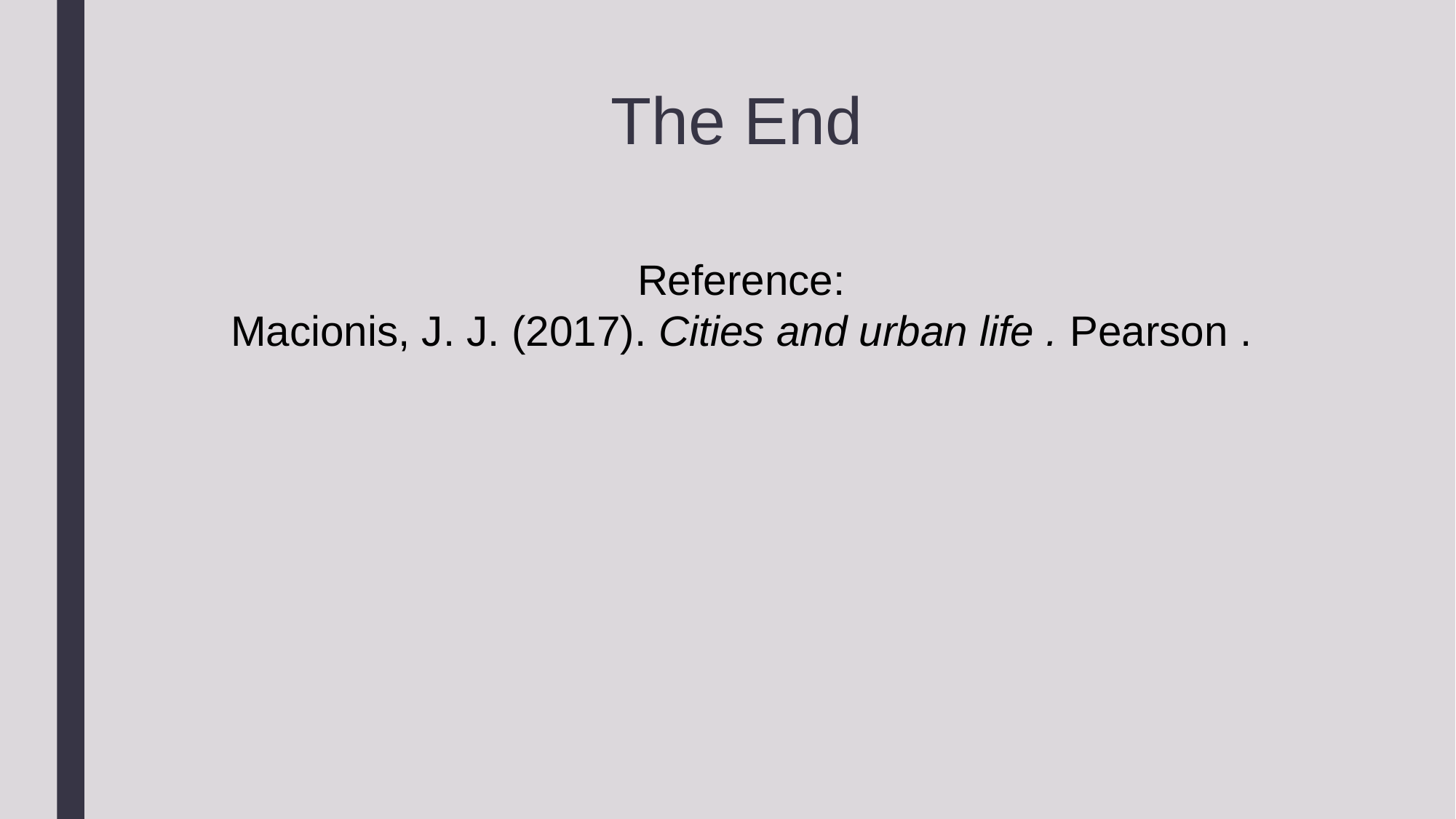

# The End
Reference:
Macionis, J. J. (2017). Cities and urban life . Pearson .